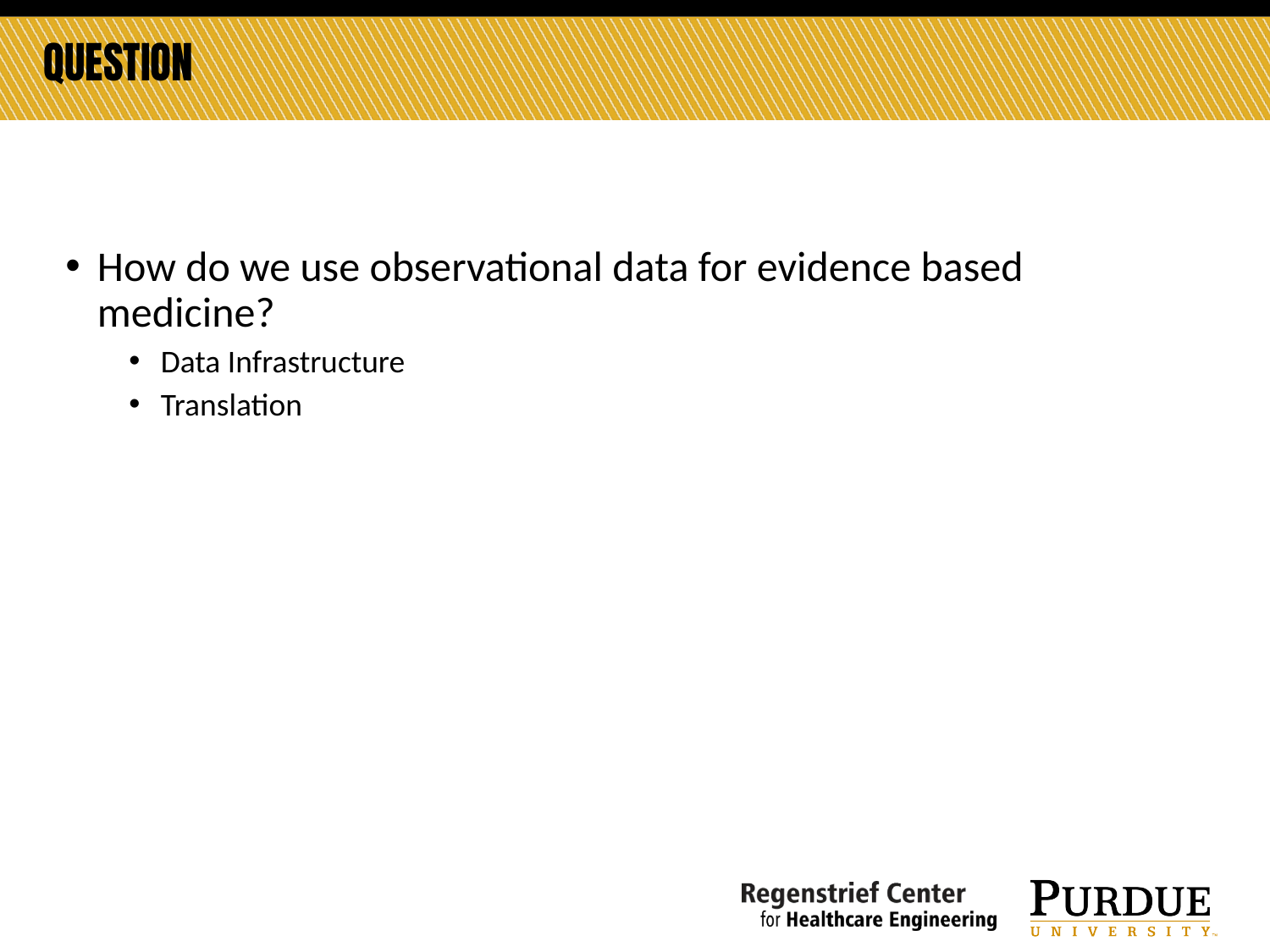

question
How do we use observational data for evidence based medicine?
Data Infrastructure
Translation